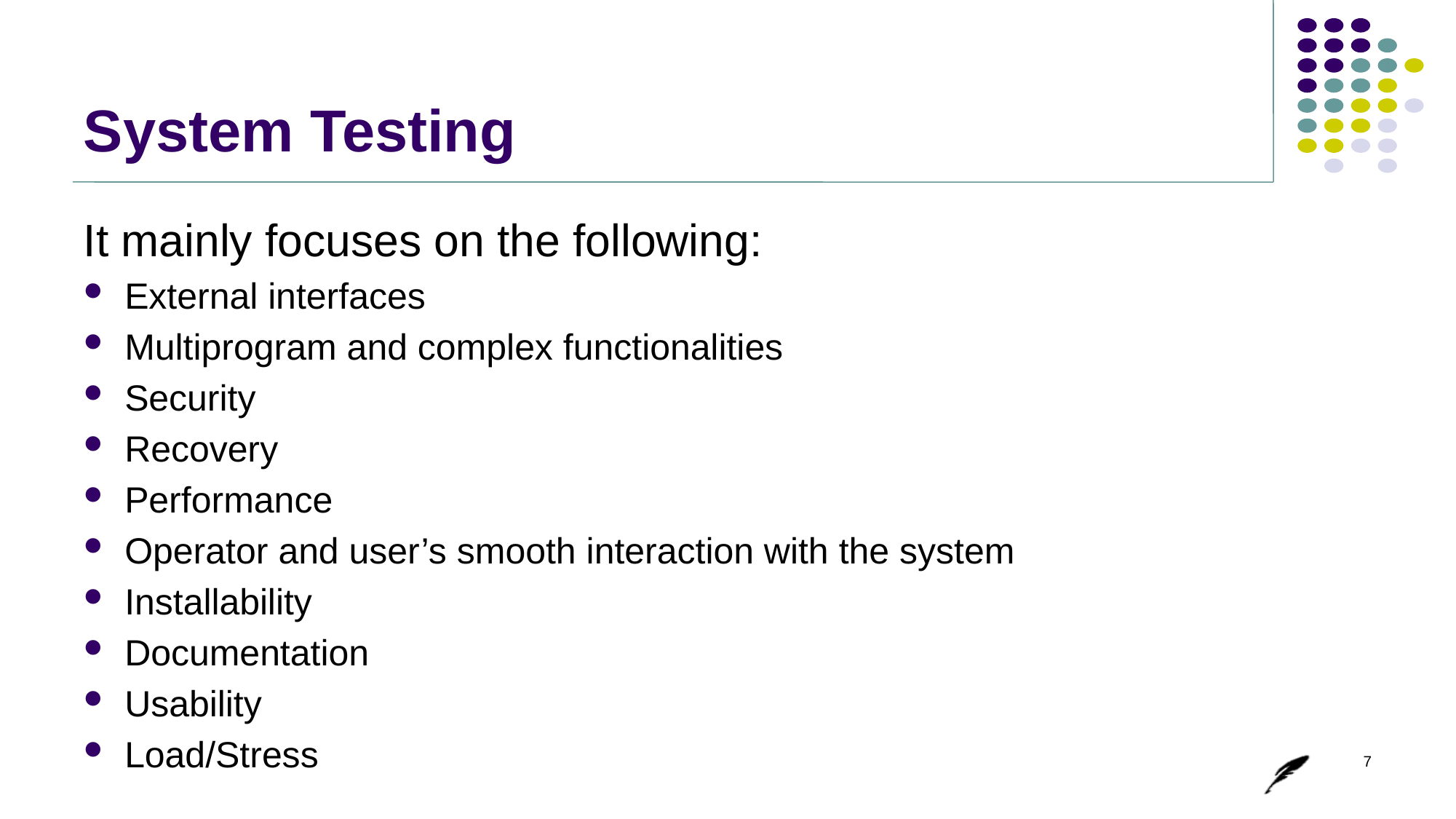

# System Testing
It mainly focuses on the following:
External interfaces
Multiprogram and complex functionalities
Security
Recovery
Performance
Operator and user’s smooth interaction with the system
Installability
Documentation
Usability
Load/Stress
7